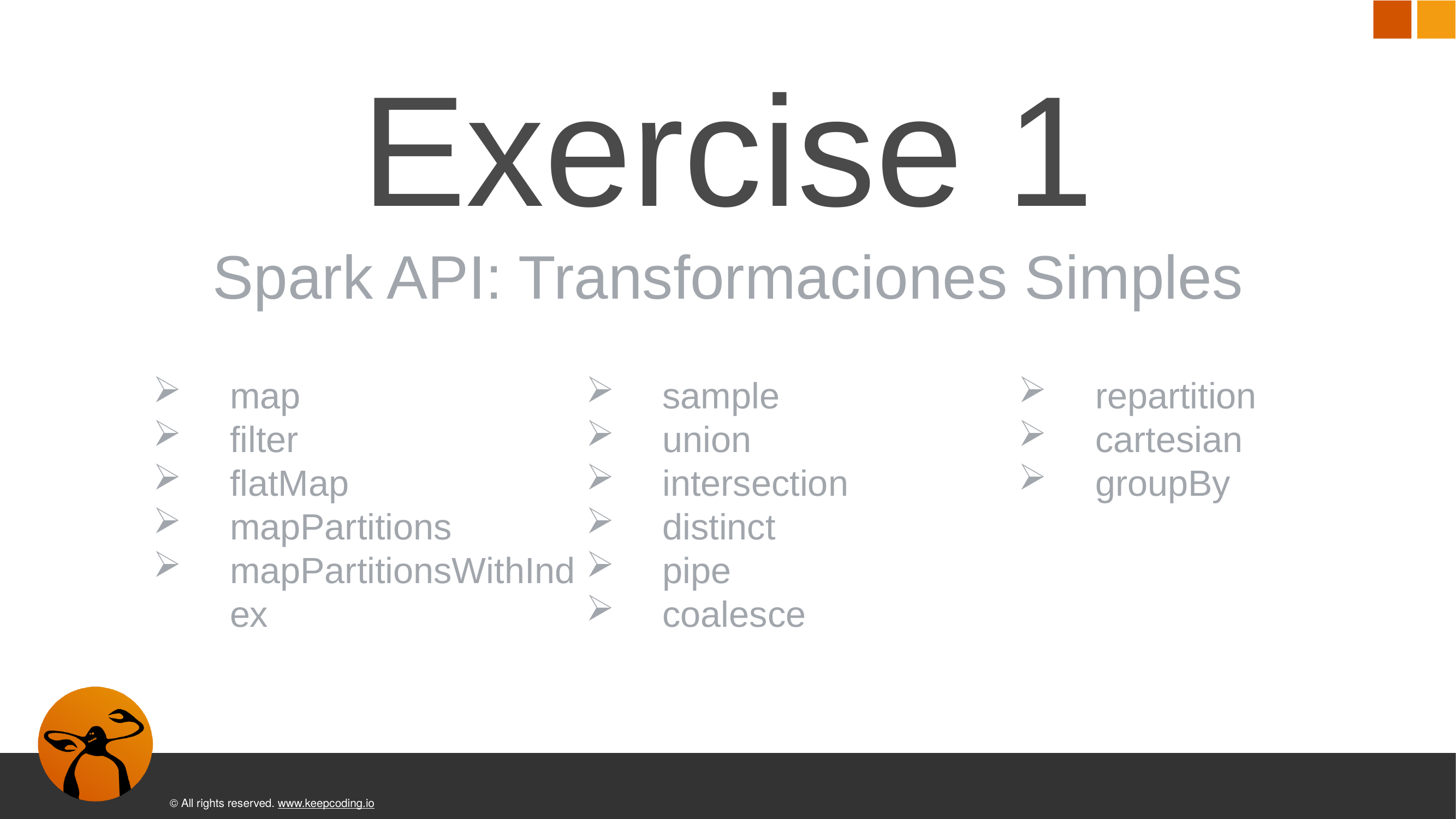

# Exercise 1 Spark API: Transformaciones Simples
map
filter
flatMap
mapPartitions
mapPartitionsWithIndex
sample
union
intersection
distinct
pipe
coalesce
repartition
cartesian
groupBy